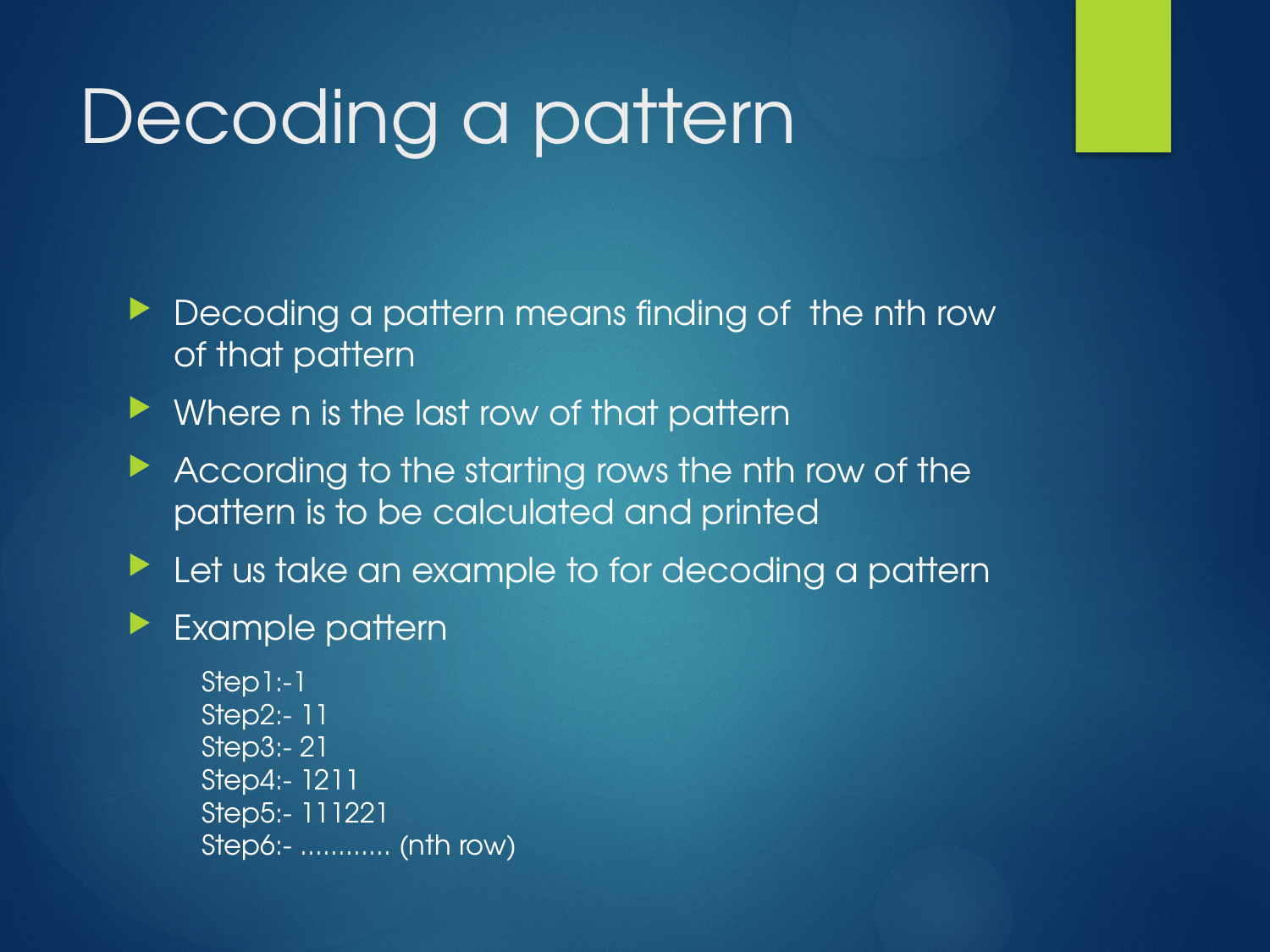

# Decoding a pattern
Decoding a pattern means finding of  the nth row of that pattern
Where n is the last row of that pattern
According to the starting rows the nth row of the pattern is to be calculated and printed
Let us take an example to for decoding a pattern
Example pattern
Step1:-1
Step2:- 11
Step3:- 21
Step4:- 1211
Step5:- 111221
Step6:- ............ (nth row)